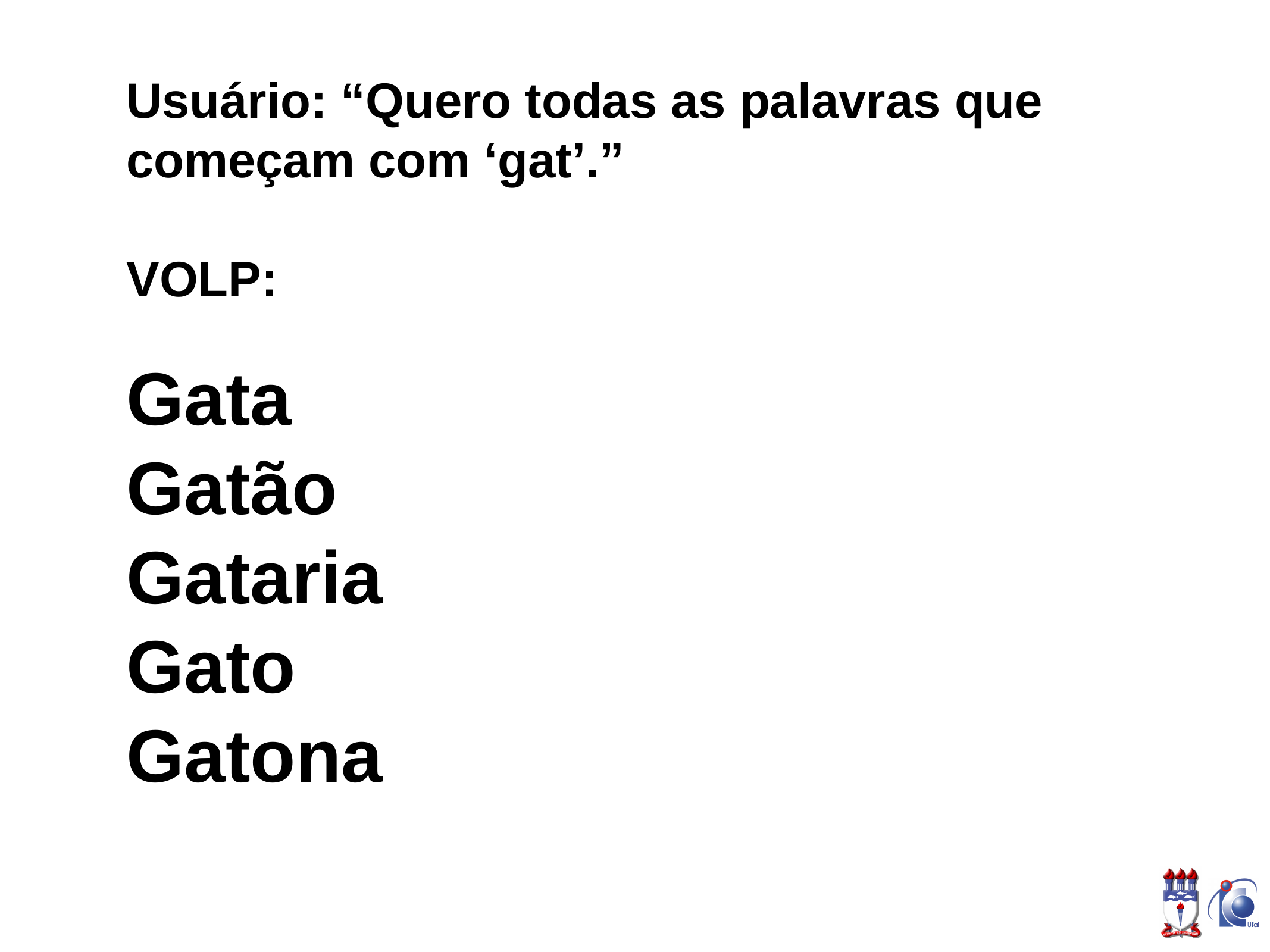

Usuário: “Quero todas as palavras que começam com ‘gat’.”

VOLP:
Gata
Gatão
Gataria
Gato
Gatona